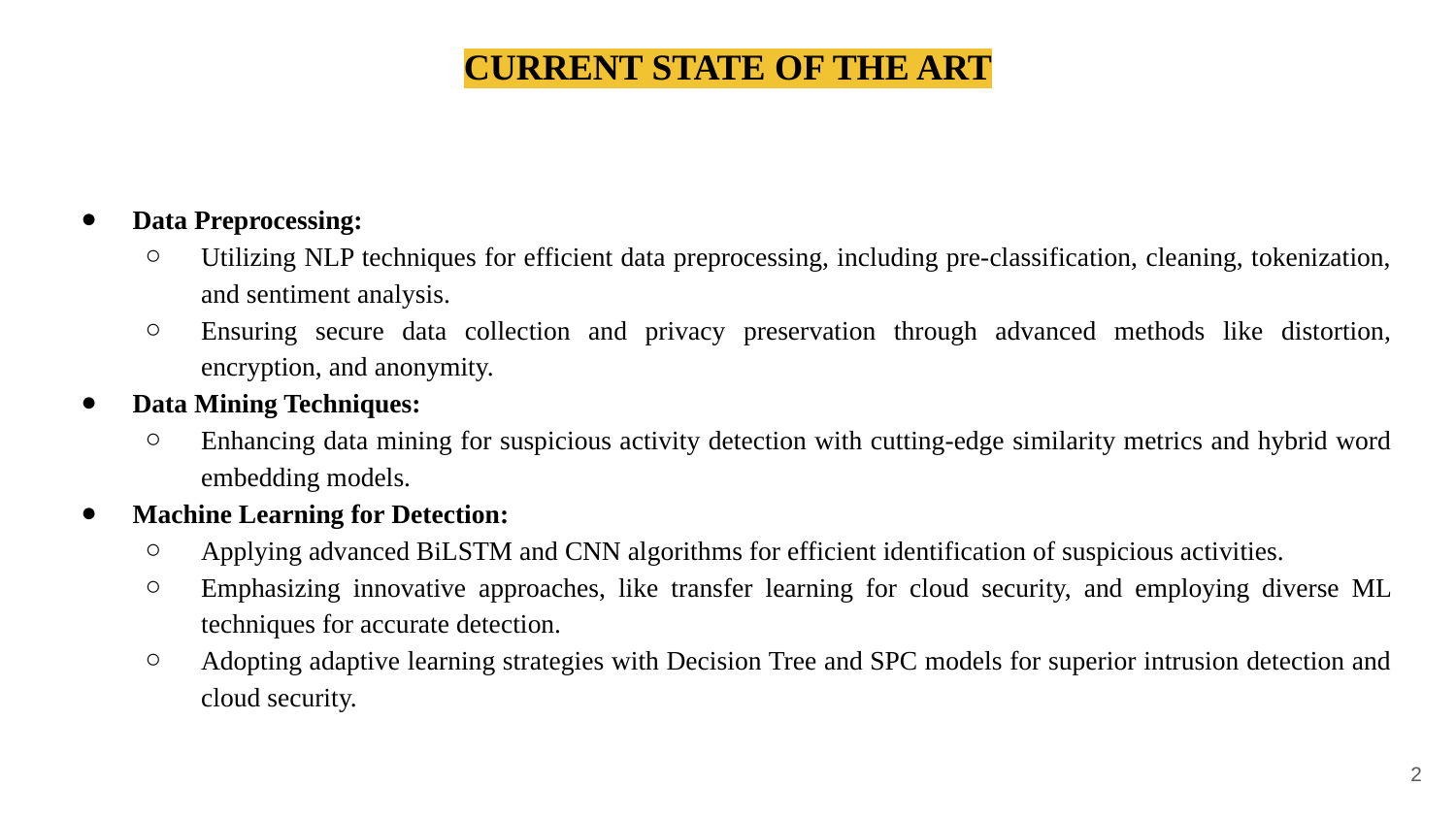

# CURRENT STATE OF THE ART
Data Preprocessing:
Utilizing NLP techniques for efficient data preprocessing, including pre-classification, cleaning, tokenization, and sentiment analysis.
Ensuring secure data collection and privacy preservation through advanced methods like distortion, encryption, and anonymity.
Data Mining Techniques:
Enhancing data mining for suspicious activity detection with cutting-edge similarity metrics and hybrid word embedding models.
Machine Learning for Detection:
Applying advanced BiLSTM and CNN algorithms for efficient identification of suspicious activities.
Emphasizing innovative approaches, like transfer learning for cloud security, and employing diverse ML techniques for accurate detection.
Adopting adaptive learning strategies with Decision Tree and SPC models for superior intrusion detection and cloud security.

2